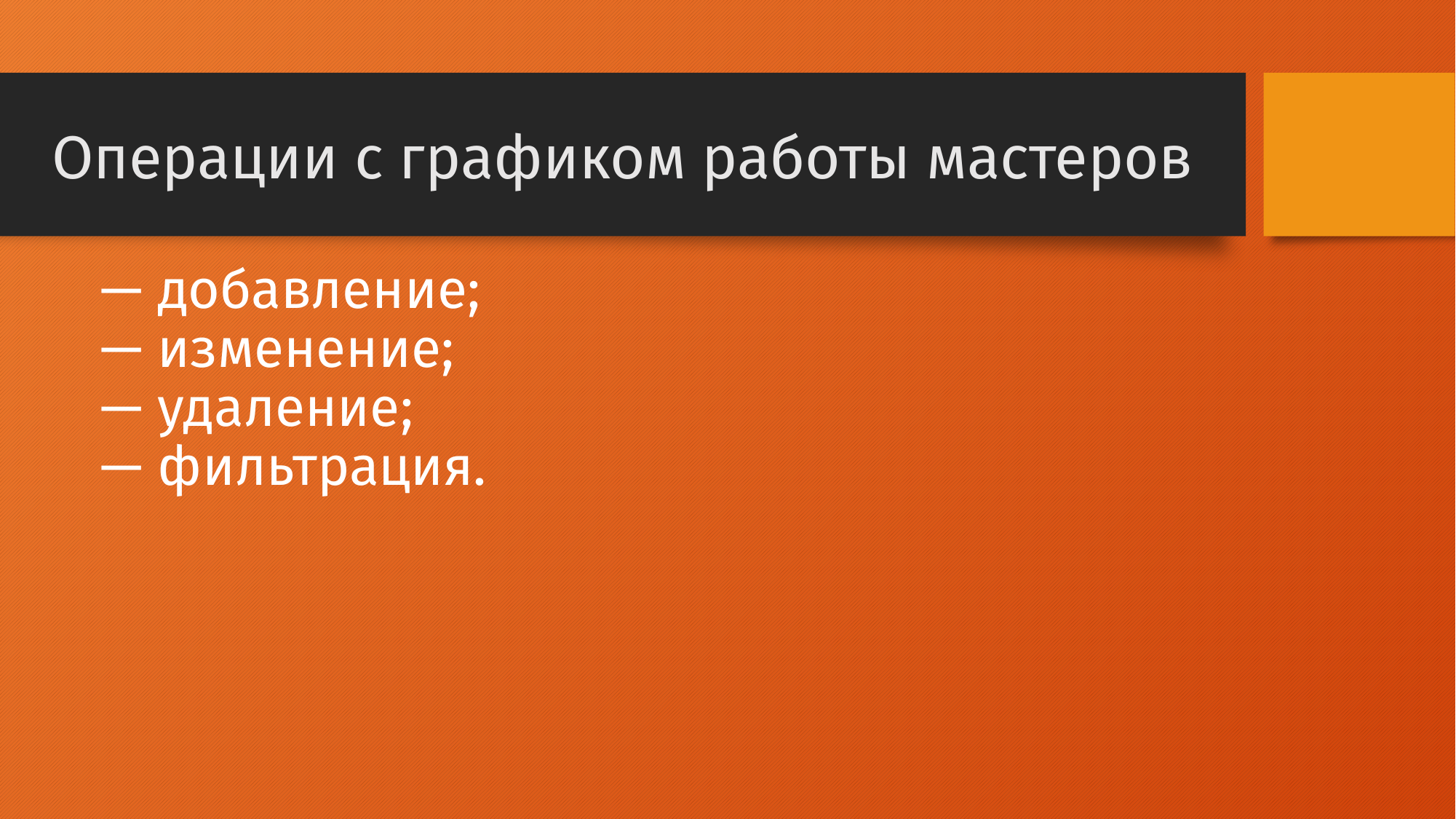

Операции с графиком работы мастеров
# — добавление; — изменение; — удаление; — фильтрация.